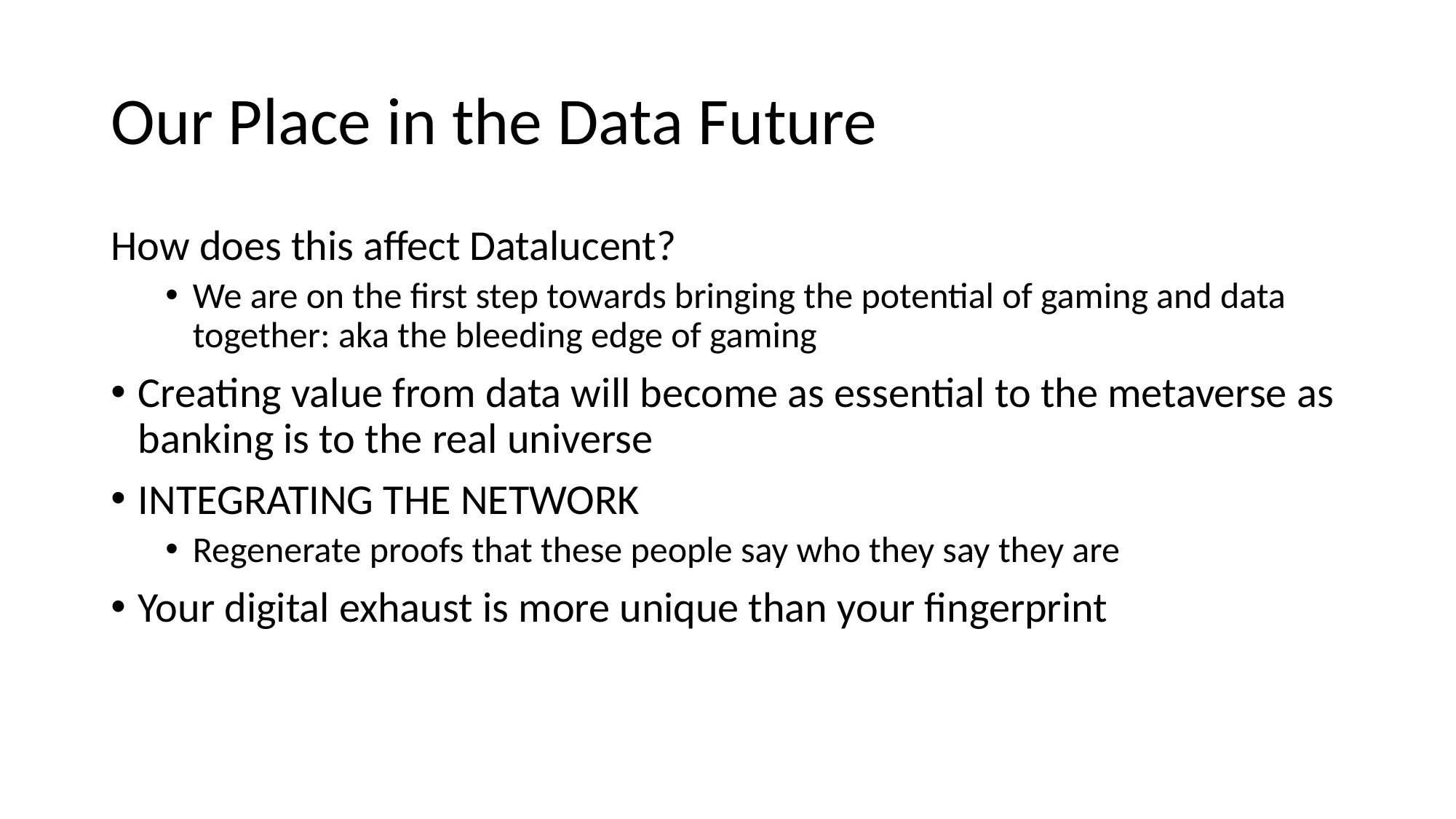

# Our Place in the Data Future
How does this affect Datalucent?
We are on the first step towards bringing the potential of gaming and data together: aka the bleeding edge of gaming
Creating value from data will become as essential to the metaverse as banking is to the real universe
INTEGRATING THE NETWORK
Regenerate proofs that these people say who they say they are
Your digital exhaust is more unique than your fingerprint